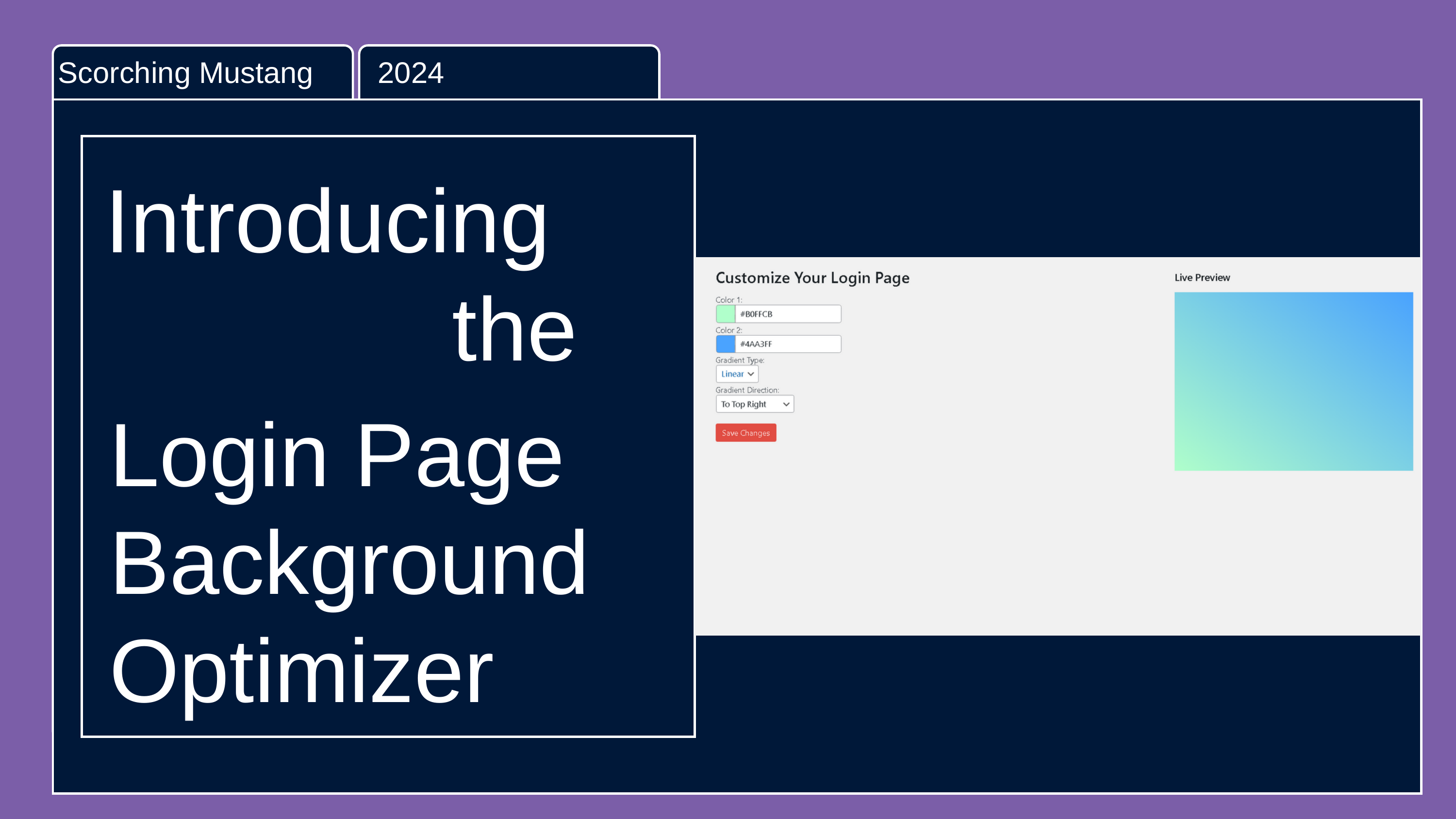

Scorching Mustang
2024

Introducing                the

Login Page Background Optimizer